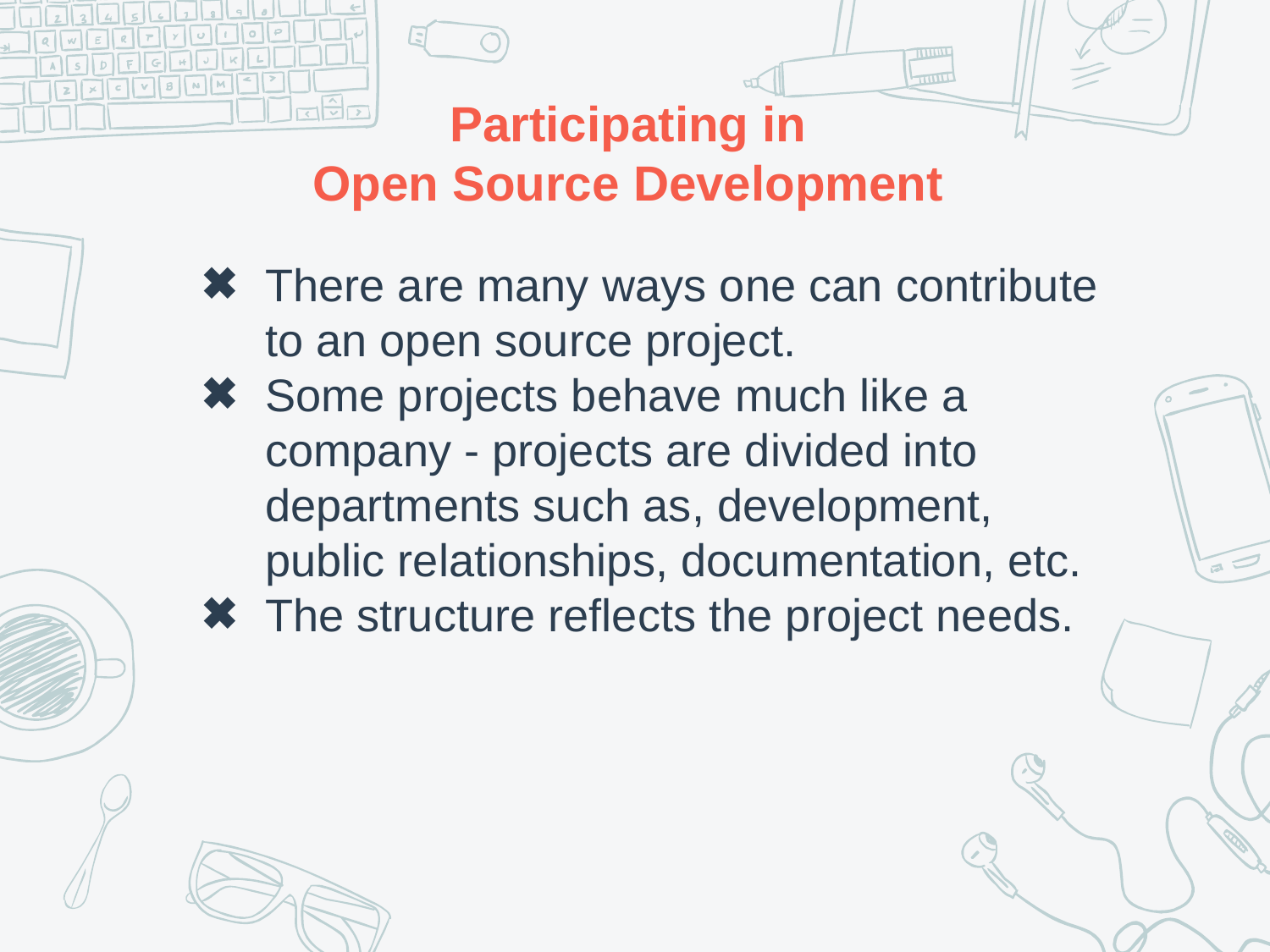

# Participating in Open Source Development
There are many ways one can contribute to an open source project.
Some projects behave much like a company - projects are divided into departments such as, development, public relationships, documentation, etc.
The structure reflects the project needs.